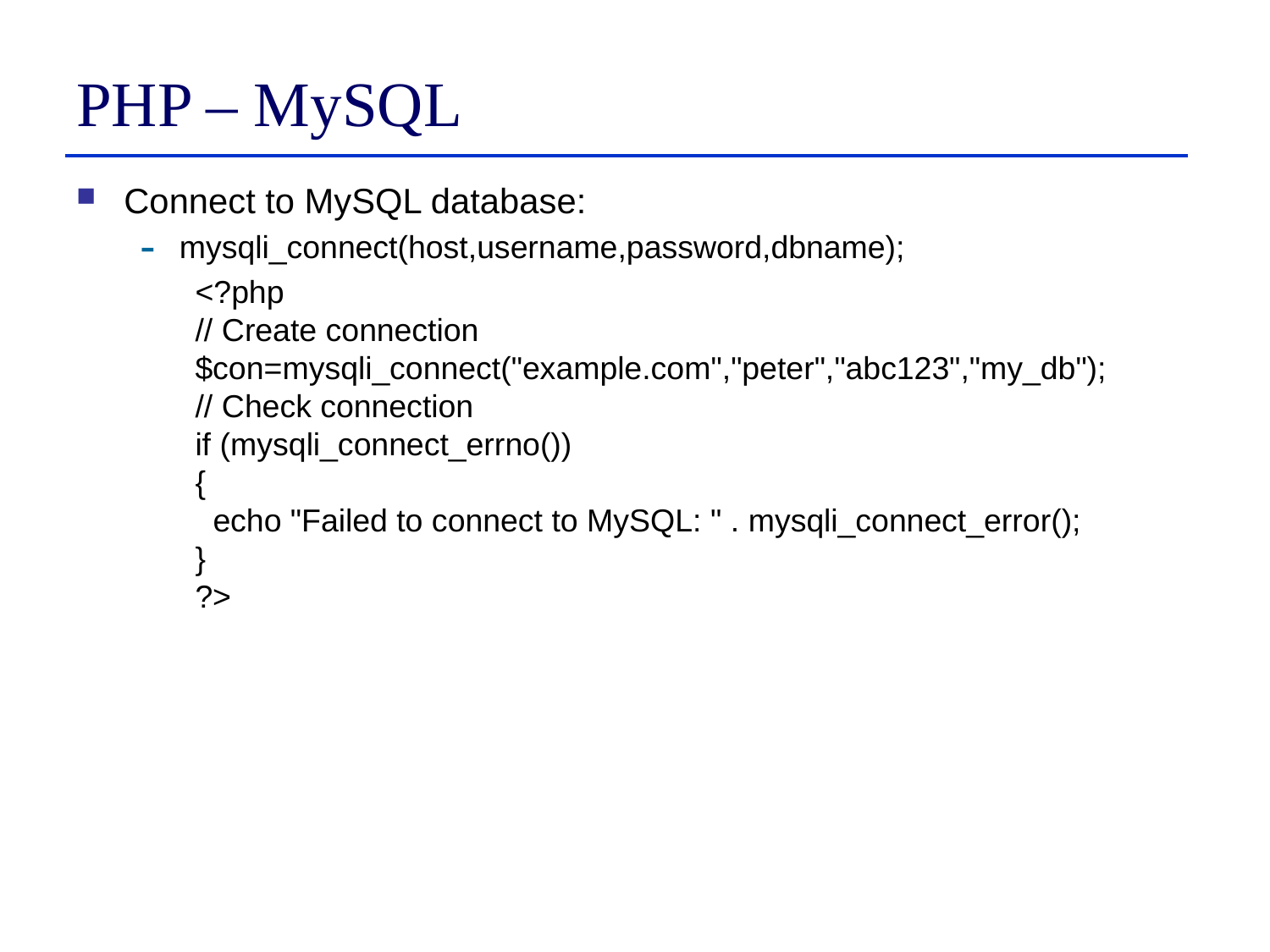

# PHP – MySQL
Connect to MySQL database:
mysqli_connect(host,username,password,dbname);
<?php
// Create connection
$con=mysqli_connect("example.com","peter","abc123","my_db");
// Check connection
if (mysqli_connect_errno())
{
  echo "Failed to connect to MySQL: " . mysqli_connect_error();
}
?>